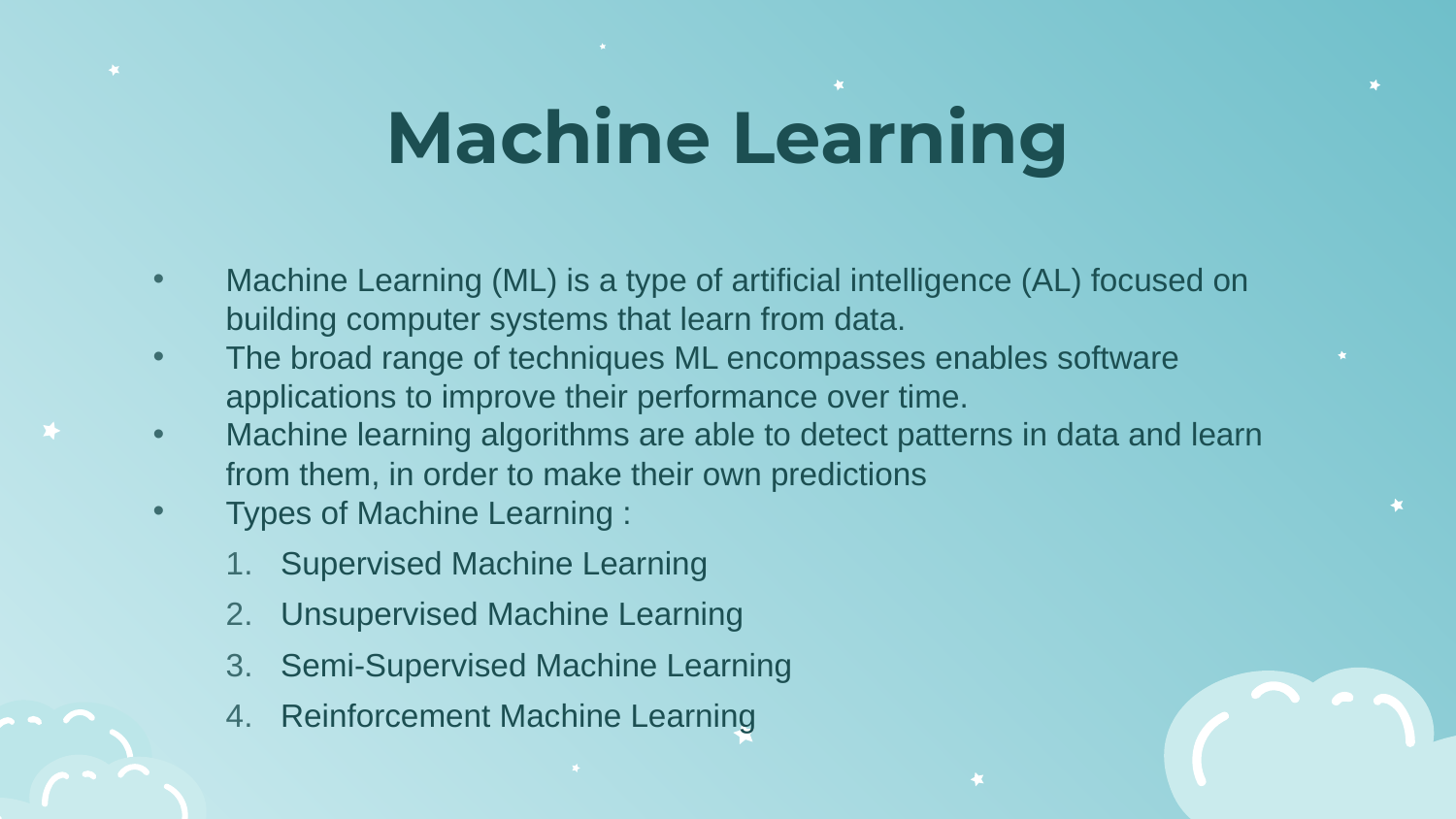

Machine Learning
Machine Learning (ML) is a type of artificial intelligence (AL) focused on building computer systems that learn from data.
The broad range of techniques ML encompasses enables software applications to improve their performance over time.
Machine learning algorithms are able to detect patterns in data and learn from them, in order to make their own predictions
Types of Machine Learning :
Supervised Machine Learning
Unsupervised Machine Learning
Semi-Supervised Machine Learning
Reinforcement Machine Learning